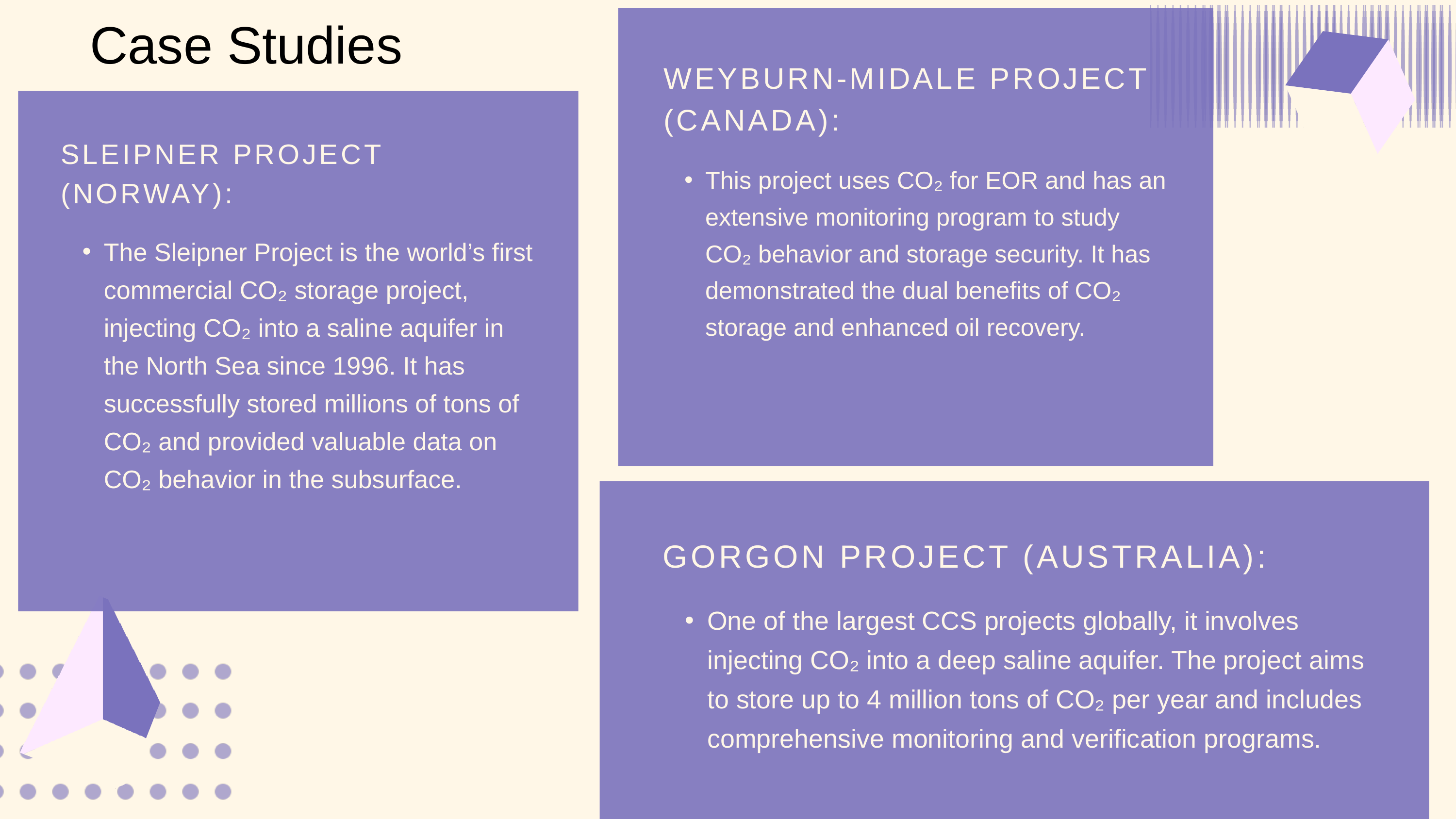

Case Studies

WEYBURN-MIDALE PROJECT (CANADA):
This project uses CO₂ for EOR and has an extensive monitoring program to study CO₂ behavior and storage security. It has demonstrated the dual benefits of CO₂ storage and enhanced oil recovery.

SLEIPNER PROJECT (NORWAY):
The Sleipner Project is the world’s first commercial CO₂ storage project, injecting CO₂ into a saline aquifer in the North Sea since 1996. It has successfully stored millions of tons of CO₂ and provided valuable data on CO₂ behavior in the subsurface.

GORGON PROJECT (AUSTRALIA):
One of the largest CCS projects globally, it involves injecting CO₂ into a deep saline aquifer. The project aims to store up to 4 million tons of CO₂ per year and includes comprehensive monitoring and verification programs.